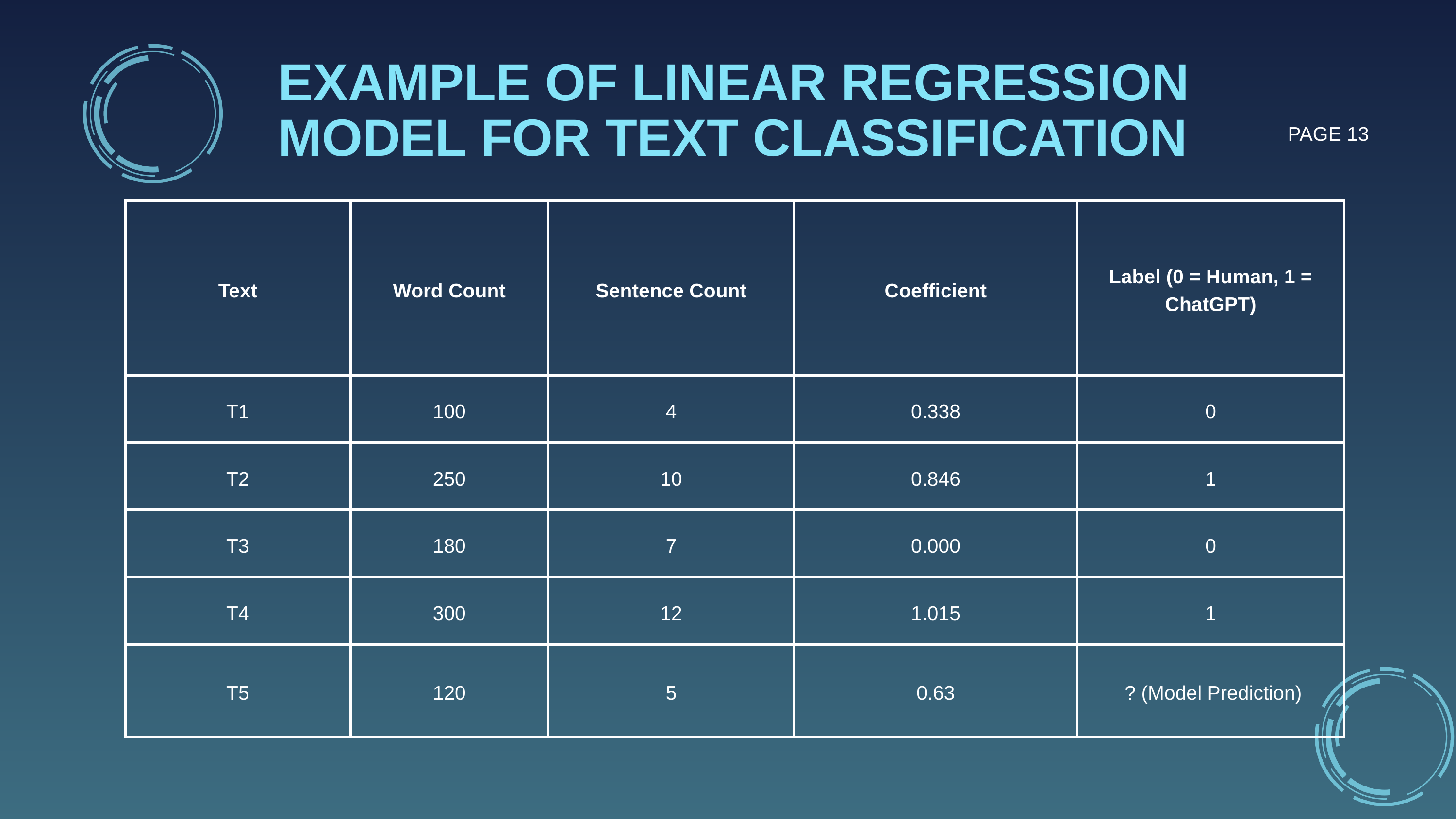

EXAMPLE OF LINEAR REGRESSION MODEL FOR TEXT CLASSIFICATION
PAGE 13
| Text | Word Count | Sentence Count | Coefficient | Label (0 = Human, 1 = ChatGPT) |
| --- | --- | --- | --- | --- |
| T1 | 100 | 4 | 0.338 | 0 |
| T2 | 250 | 10 | 0.846 | 1 |
| T3 | 180 | 7 | 0.000 | 0 |
| T4 | 300 | 12 | 1.015 | 1 |
| T5 | 120 | 5 | 0.63 | ? (Model Prediction) |